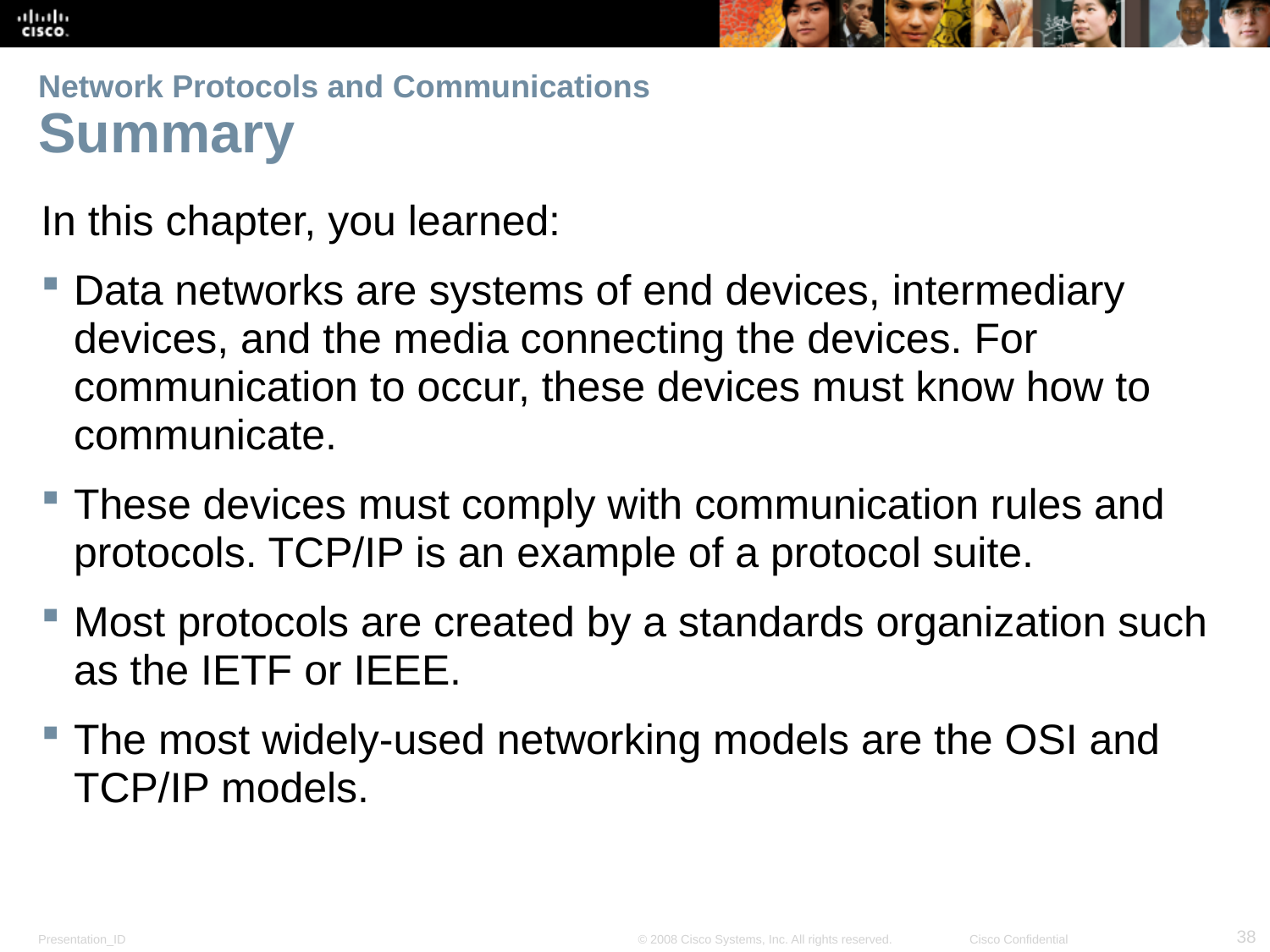

# Network Protocols and Communications Summary
In this chapter, you learned:
Data networks are systems of end devices, intermediary devices, and the media connecting the devices. For communication to occur, these devices must know how to communicate.
These devices must comply with communication rules and protocols. TCP/IP is an example of a protocol suite.
Most protocols are created by a standards organization such as the IETF or IEEE.
The most widely-used networking models are the OSI and TCP/IP models.